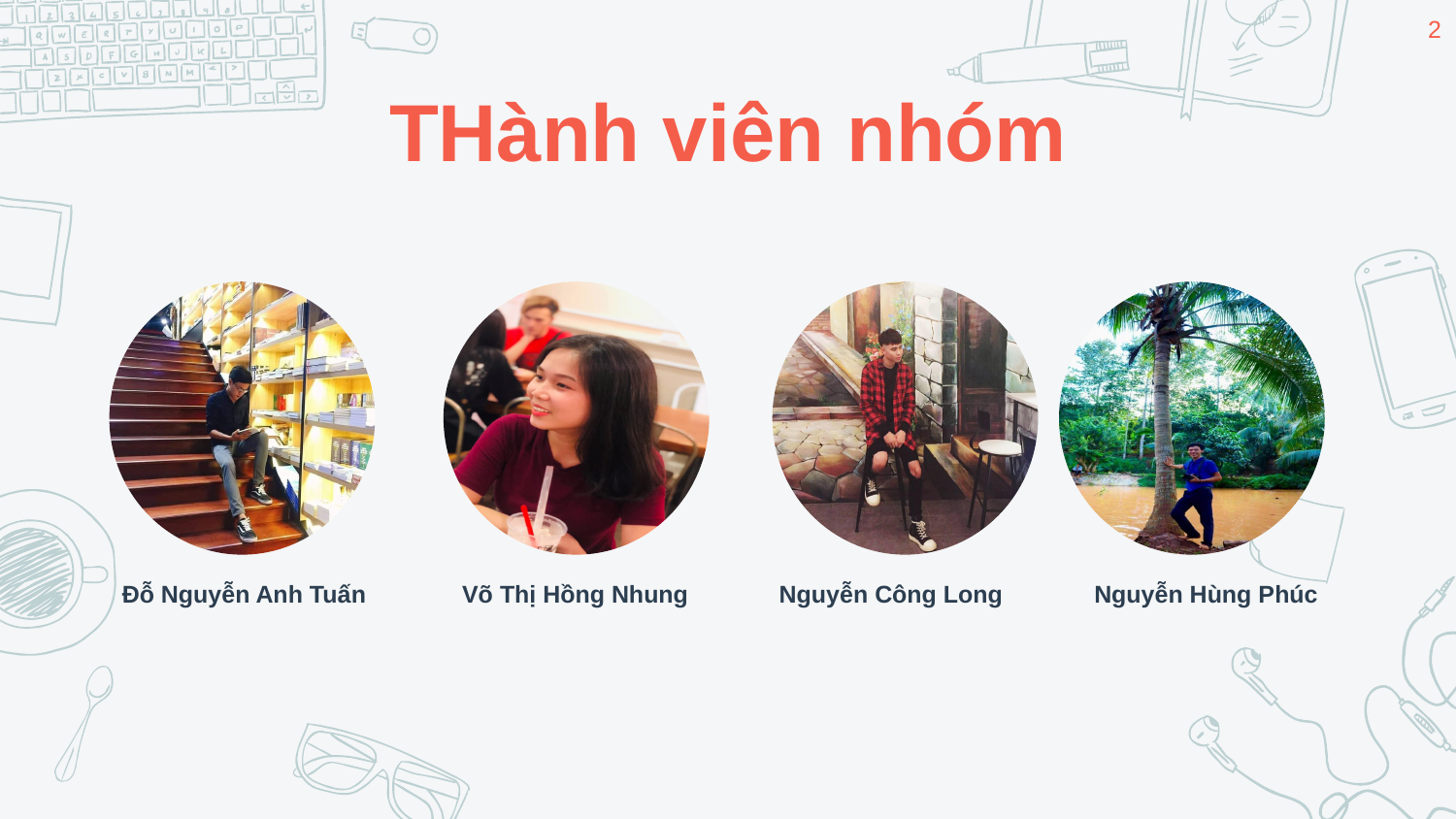

2
# THành viên nhóm

Đỗ Nguyễn Anh Tuấn

Võ Thị Hồng Nhung
Nguyễn Công Long
Nguyễn Hùng Phúc